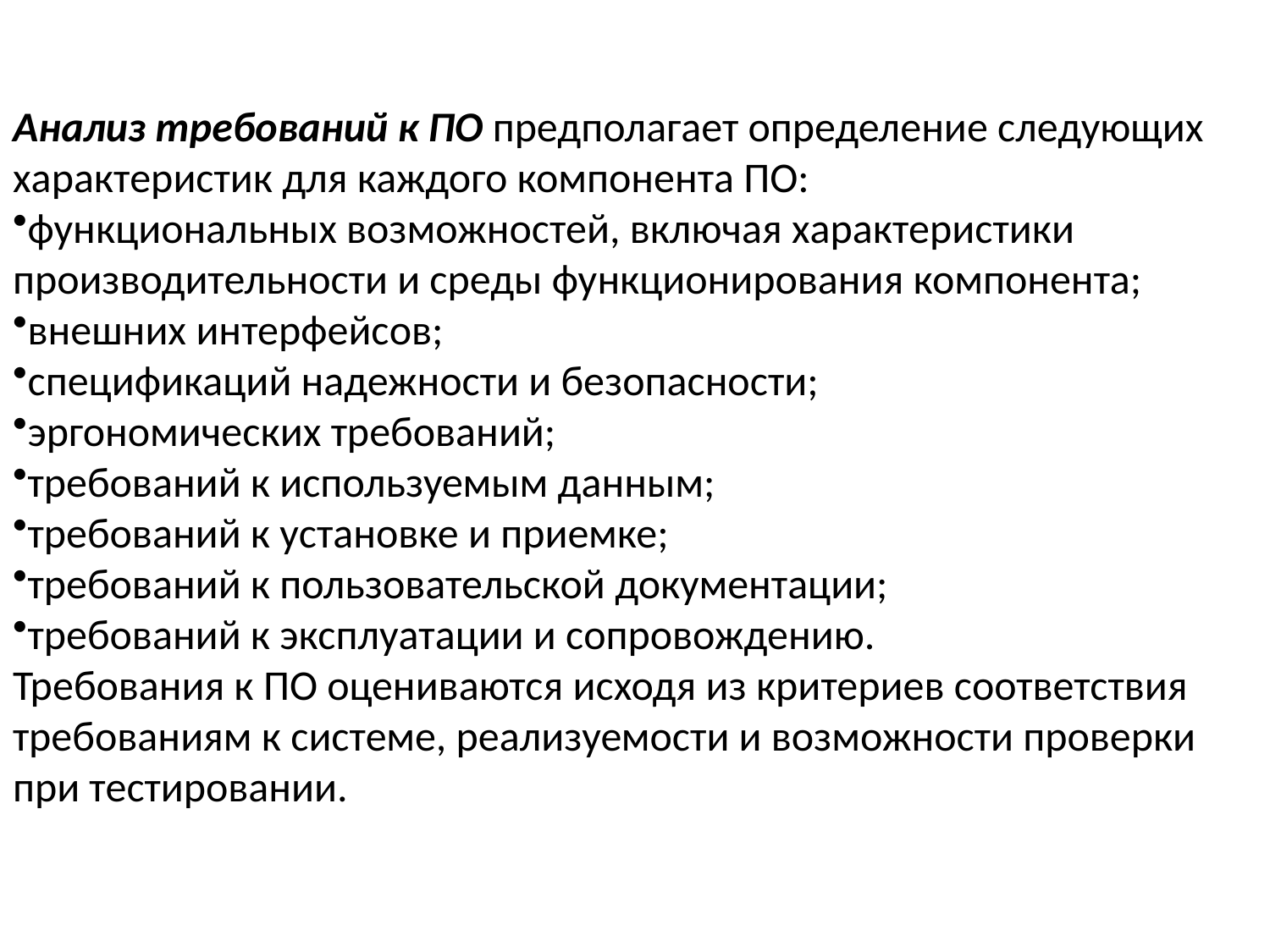

Анализ требований к ПО предполагает определение следующих характеристик для каждого компонента ПО:
функциональных возможностей, включая характеристики производительности и среды функционирования компонента;
внешних интерфейсов;
спецификаций надежности и безопасности;
эргономических требований;
требований к используемым данным;
требований к установке и приемке;
требований к пользовательской документации;
требований к эксплуатации и сопровождению.
Требования к ПО оцениваются исходя из критериев соответствия требованиям к системе, реализуемости и возможности проверки при тестировании.